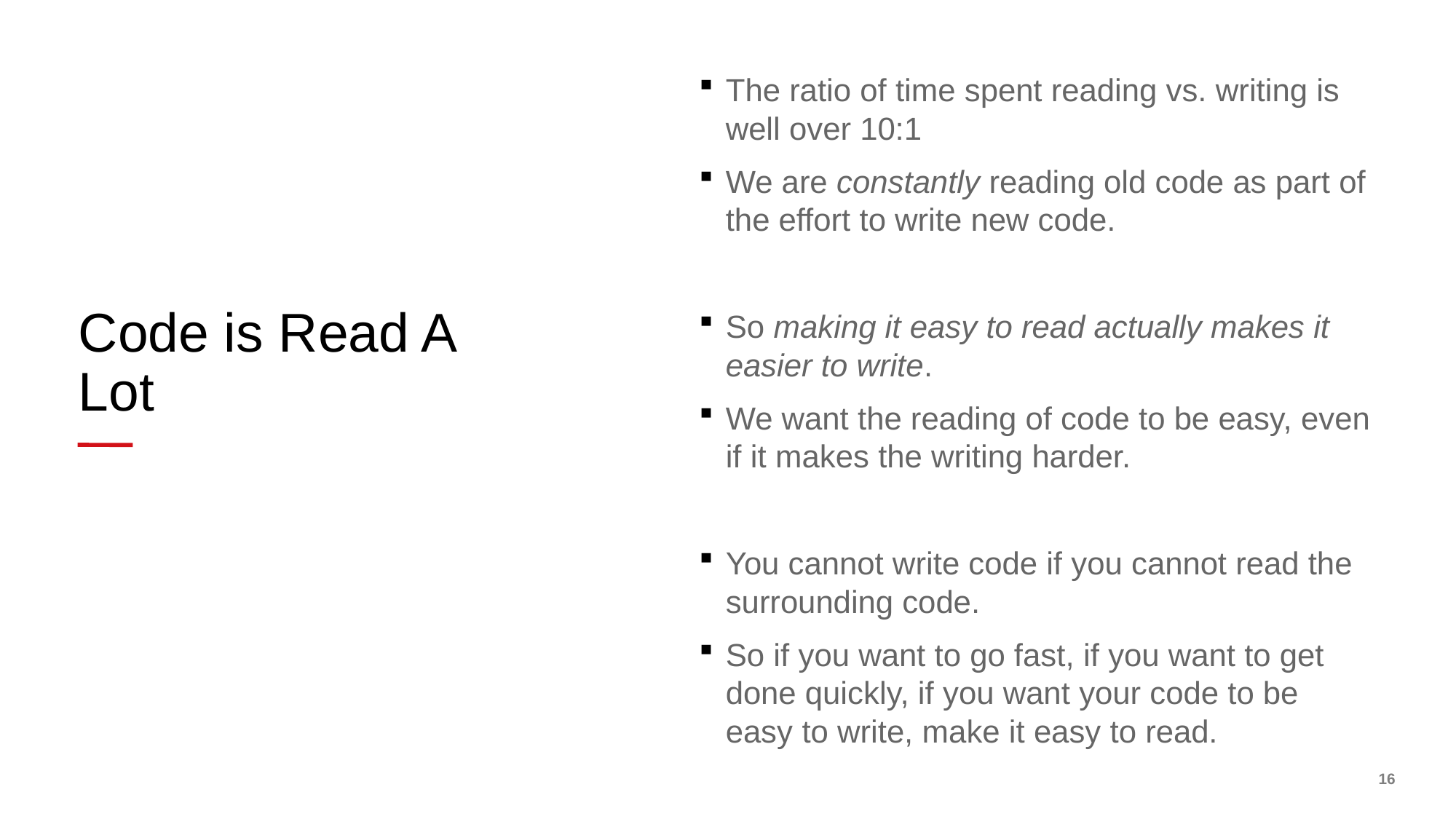

The ratio of time spent reading vs. writing is well over 10:1
We are constantly reading old code as part of the effort to write new code.

So making it easy to read actually makes it easier to write.
We want the reading of code to be easy, even if it makes the writing harder.

You cannot write code if you cannot read the surrounding code.
So if you want to go fast, if you want to get done quickly, if you want your code to be easy to write, make it easy to read.
# Code is Read A Lot